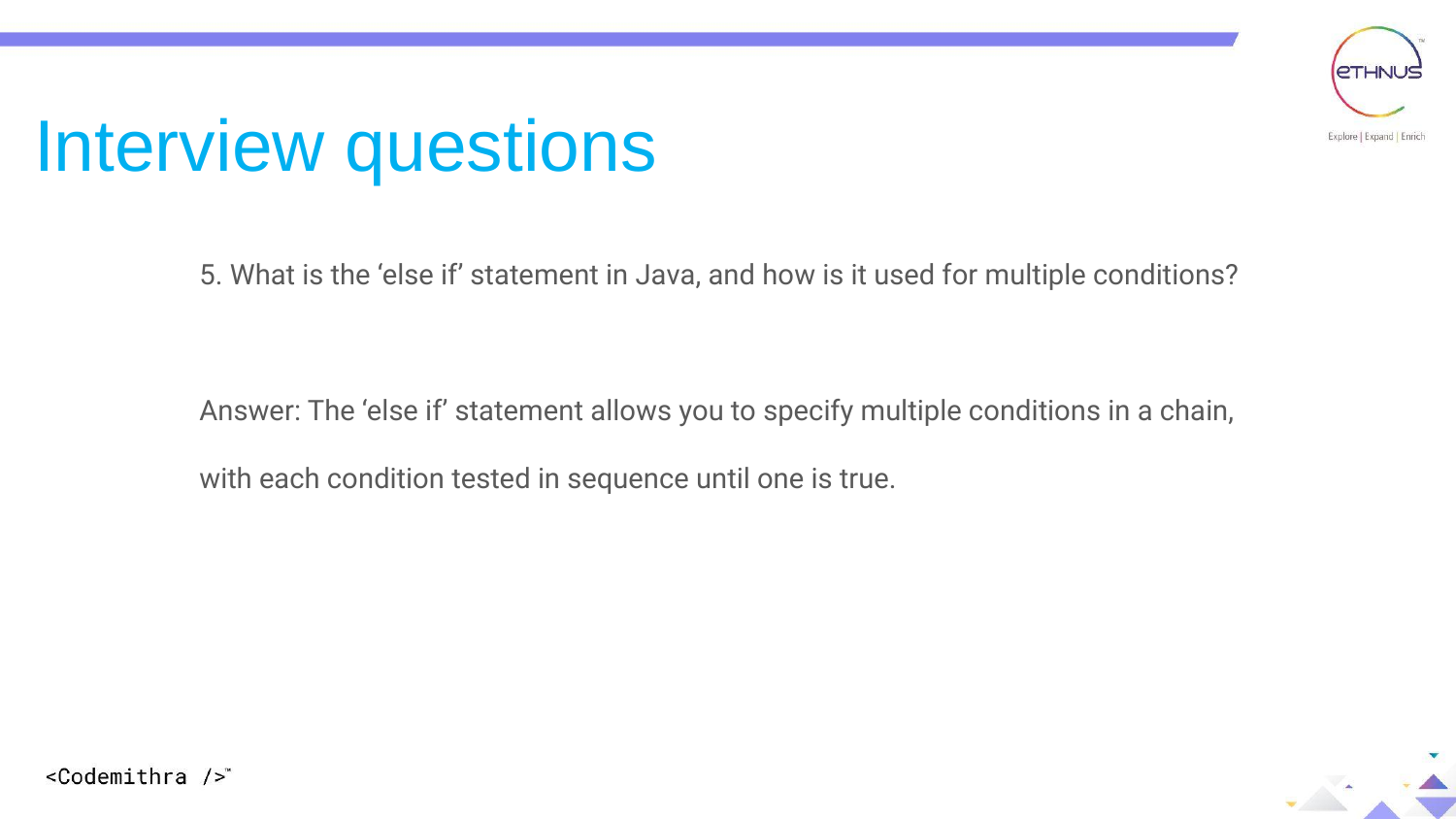

Interview questions

5. What is the ‘else if’ statement in Java, and how is it used for multiple conditions?

Answer: The ‘else if’ statement allows you to specify multiple conditions in a chain, with each condition tested in sequence until one is true.